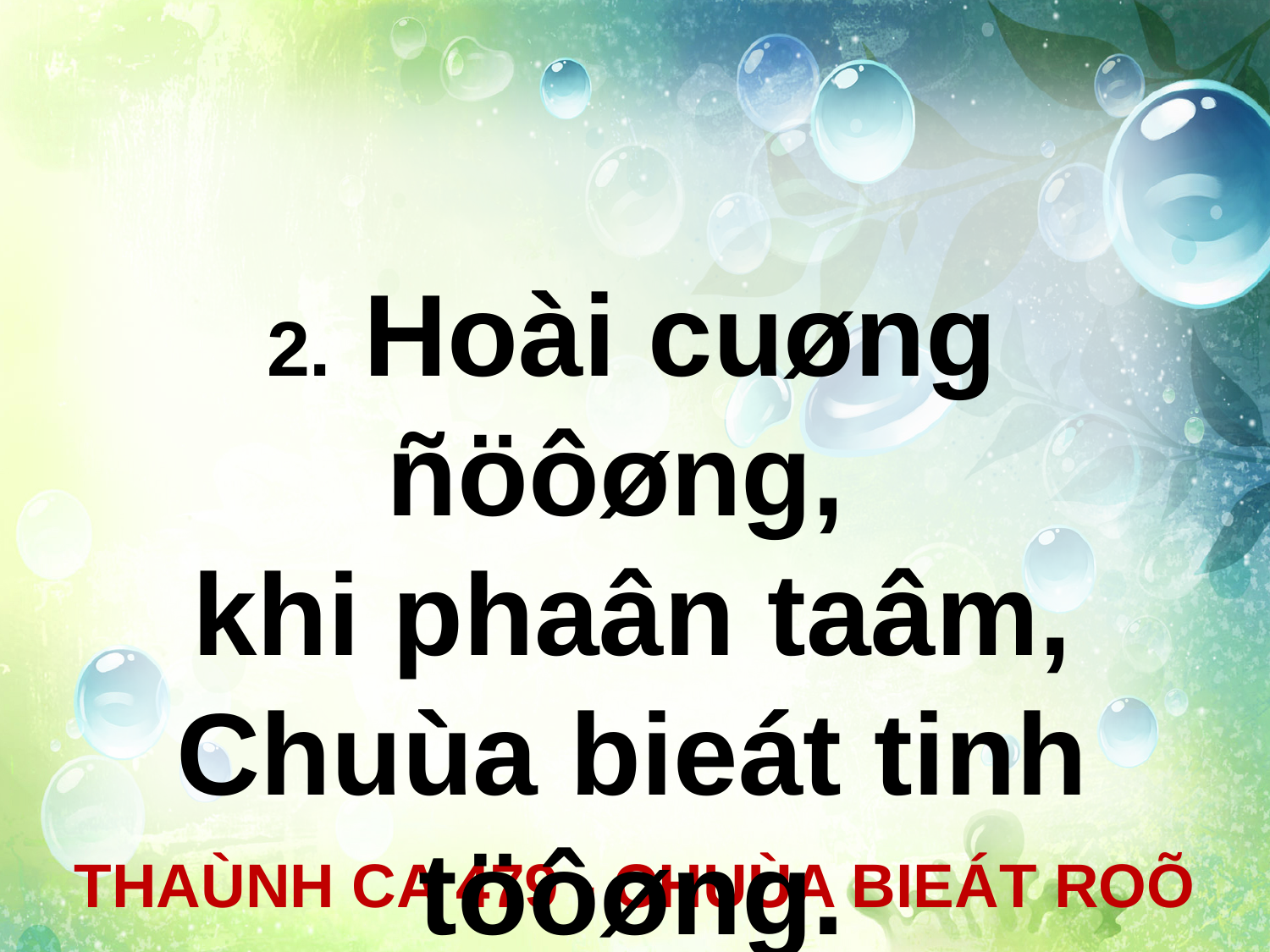

2. Hoài cuøng ñöôøng,
khi phaân taâm, Chuùa bieát tinh töôøng.
THAÙNH CA 479 - CHUÙA BIEÁT ROÕ